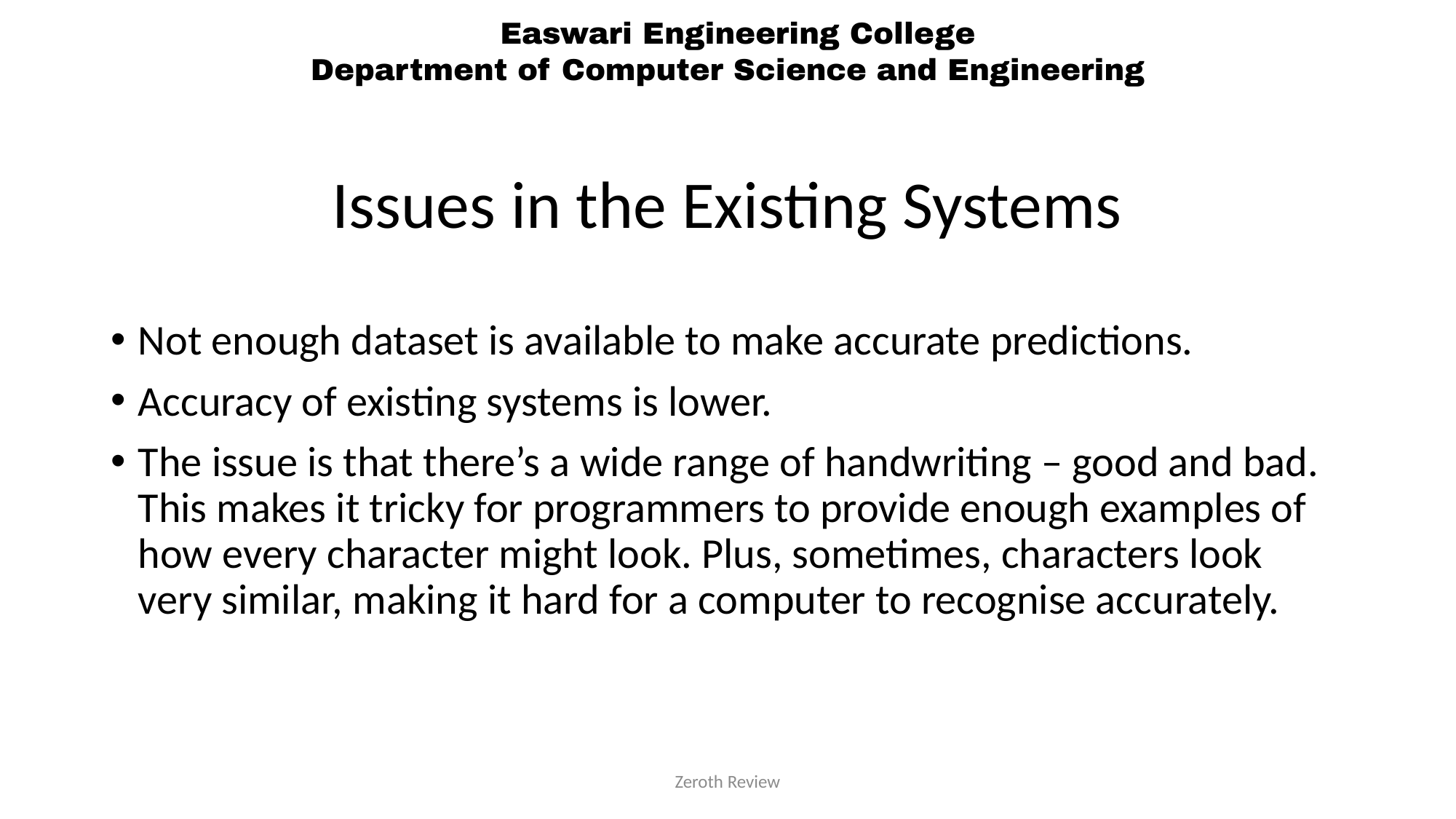

Easwari Engineering College
Department of Computer Science and Engineering
# Issues in the Existing Systems
Not enough dataset is available to make accurate predictions.
Accuracy of existing systems is lower.
The issue is that there’s a wide range of handwriting – good and bad. This makes it tricky for programmers to provide enough examples of how every character might look. Plus, sometimes, characters look very similar, making it hard for a computer to recognise accurately.

Zeroth Review
5